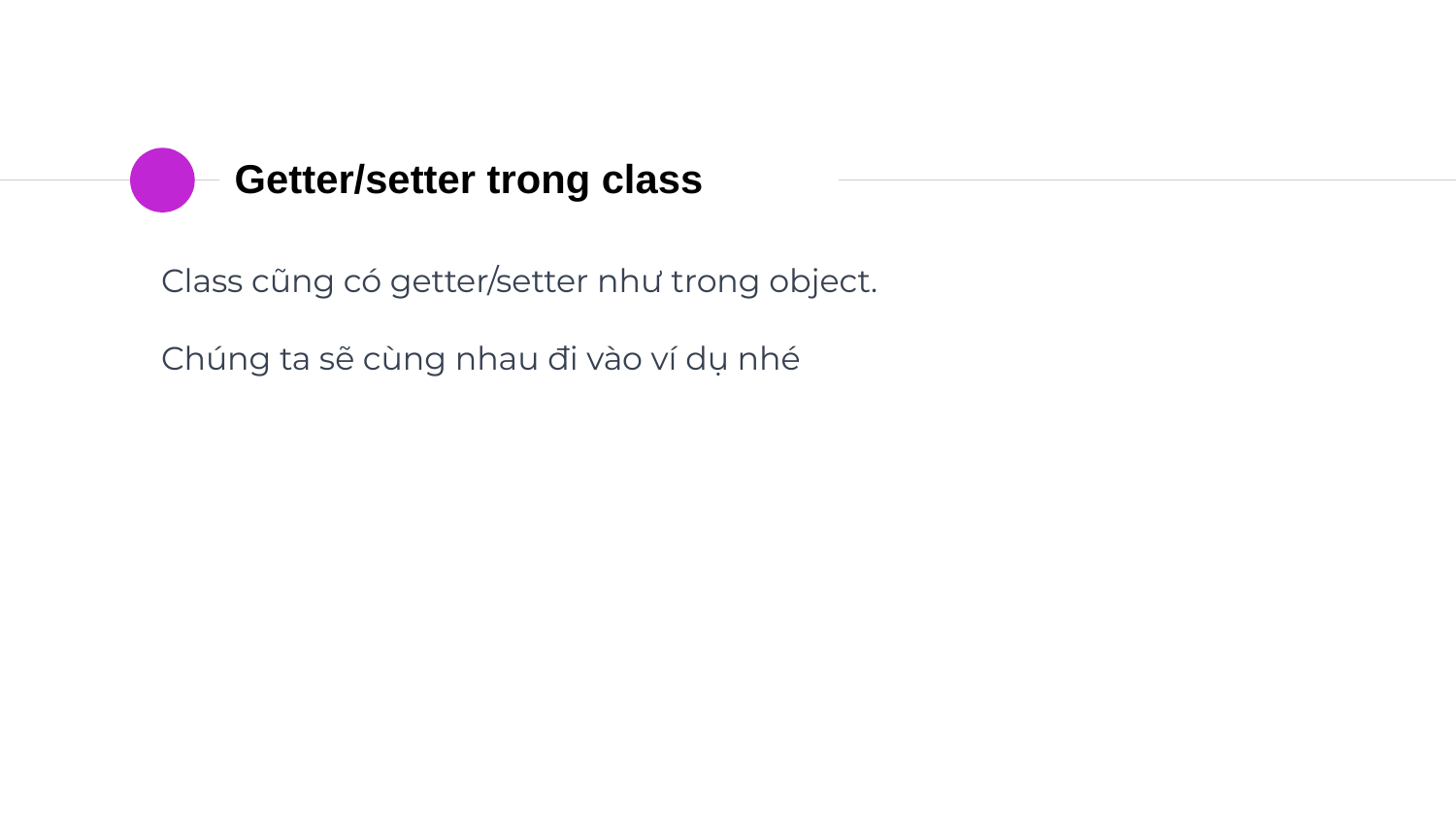

# Getter/setter trong class
Class cũng có getter/setter như trong object.

Chúng ta sẽ cùng nhau đi vào ví dụ nhé